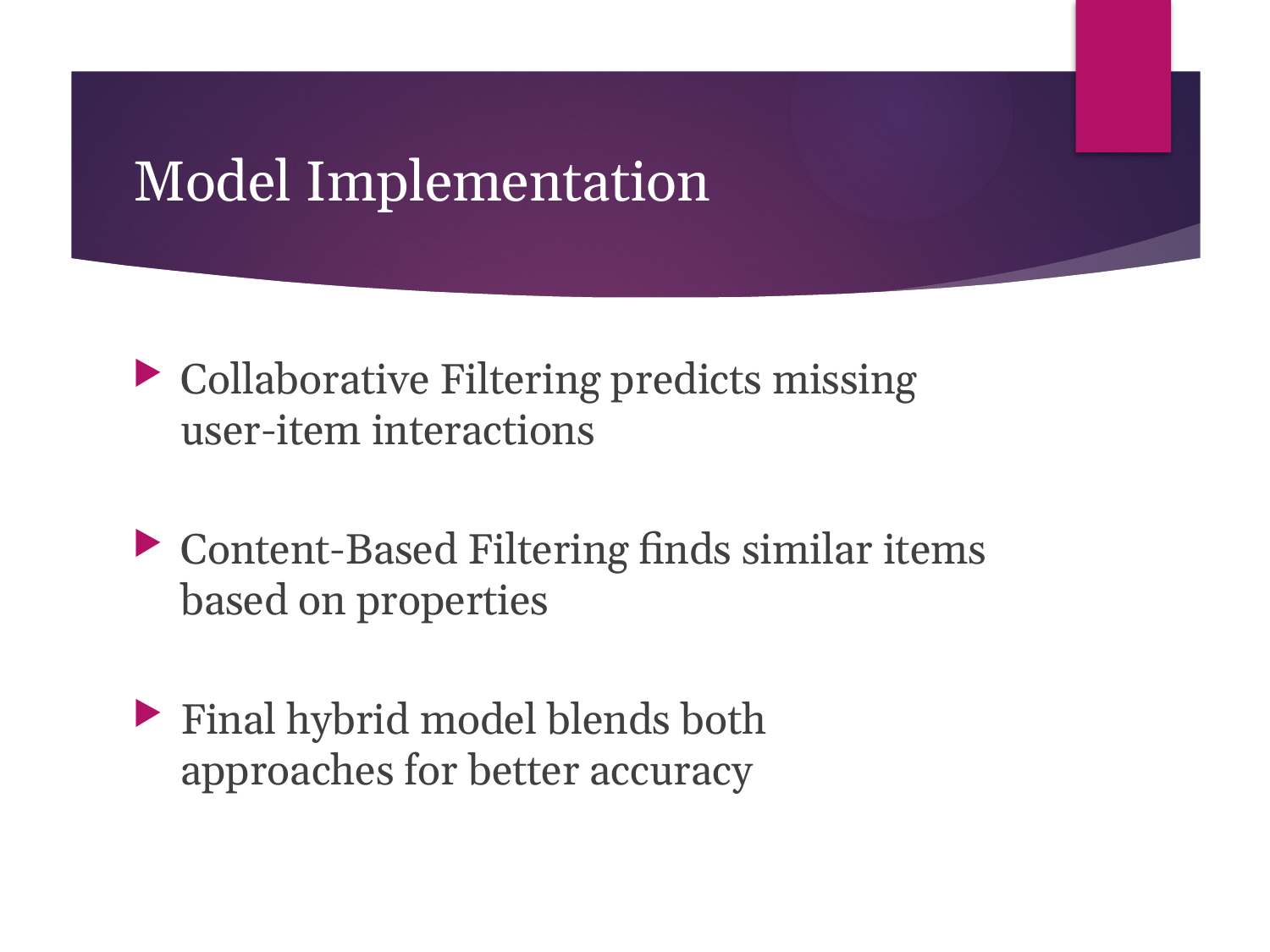

# Model Implementation
Collaborative Filtering predicts missing user-item interactions
Content-Based Filtering finds similar items based on properties
Final hybrid model blends both approaches for better accuracy